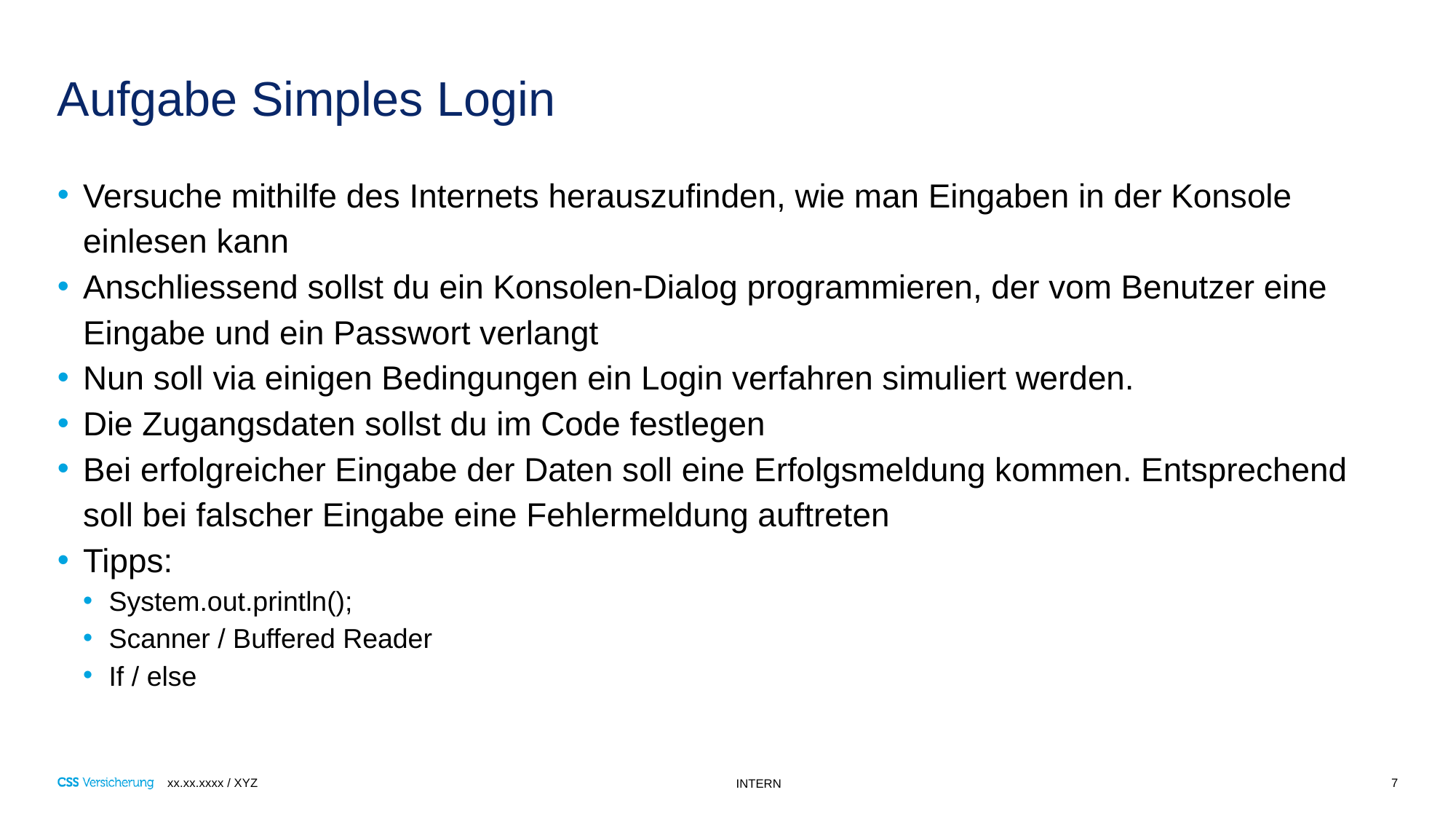

# Aufgabe Simples Login
Versuche mithilfe des Internets herauszufinden, wie man Eingaben in der Konsole einlesen kann
Anschliessend sollst du ein Konsolen-Dialog programmieren, der vom Benutzer eine Eingabe und ein Passwort verlangt
Nun soll via einigen Bedingungen ein Login verfahren simuliert werden.
Die Zugangsdaten sollst du im Code festlegen
Bei erfolgreicher Eingabe der Daten soll eine Erfolgsmeldung kommen. Entsprechend soll bei falscher Eingabe eine Fehlermeldung auftreten
Tipps:
System.out.println();
Scanner / Buffered Reader
If / else

7
xx.xx.xxxx / XYZ
INTERN